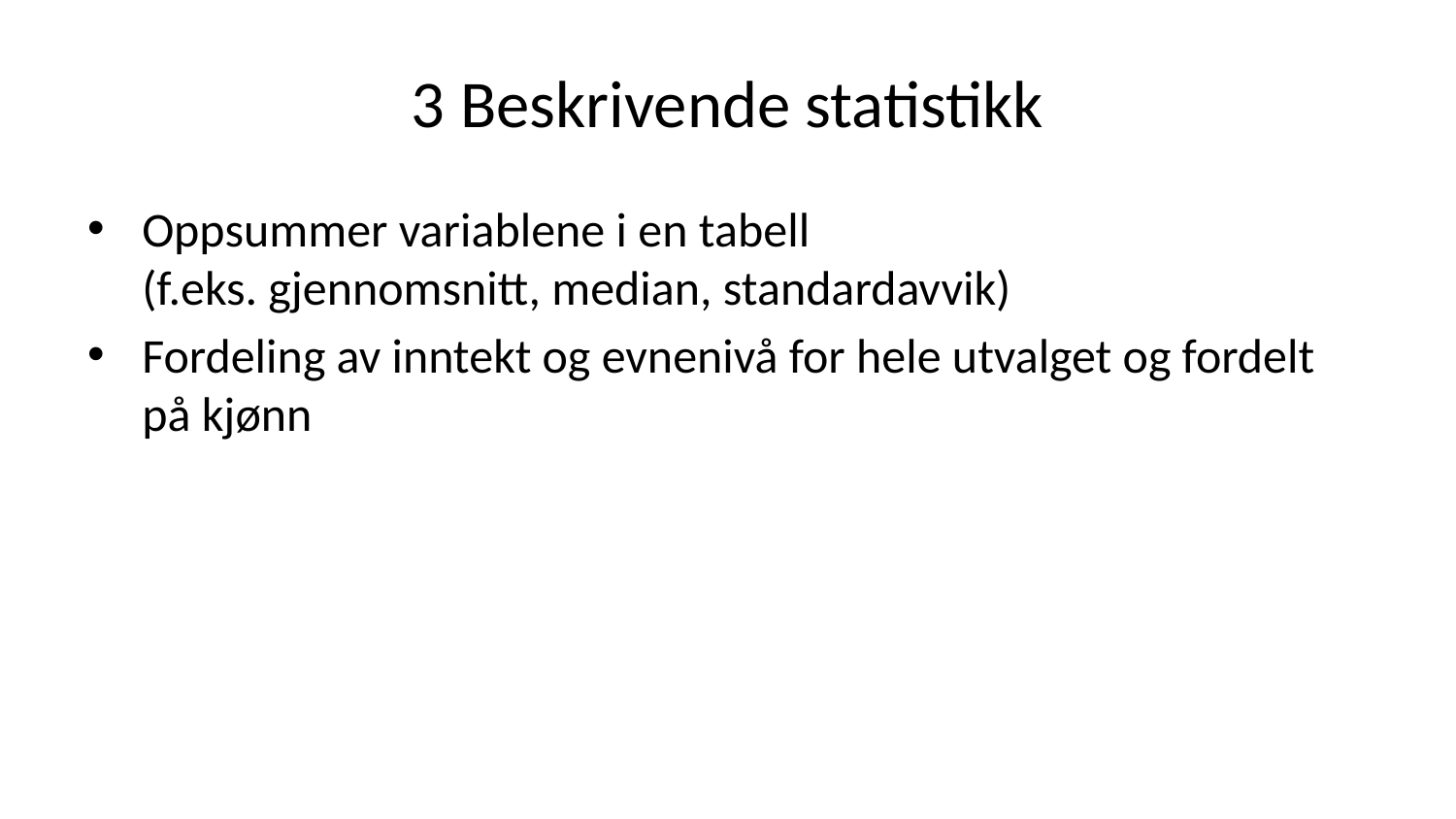

# 3 Beskrivende statistikk
Oppsummer variablene i en tabell
(f.eks. gjennomsnitt, median, standardavvik)
Fordeling av inntekt og evnenivå for hele utvalget og fordelt på kjønn